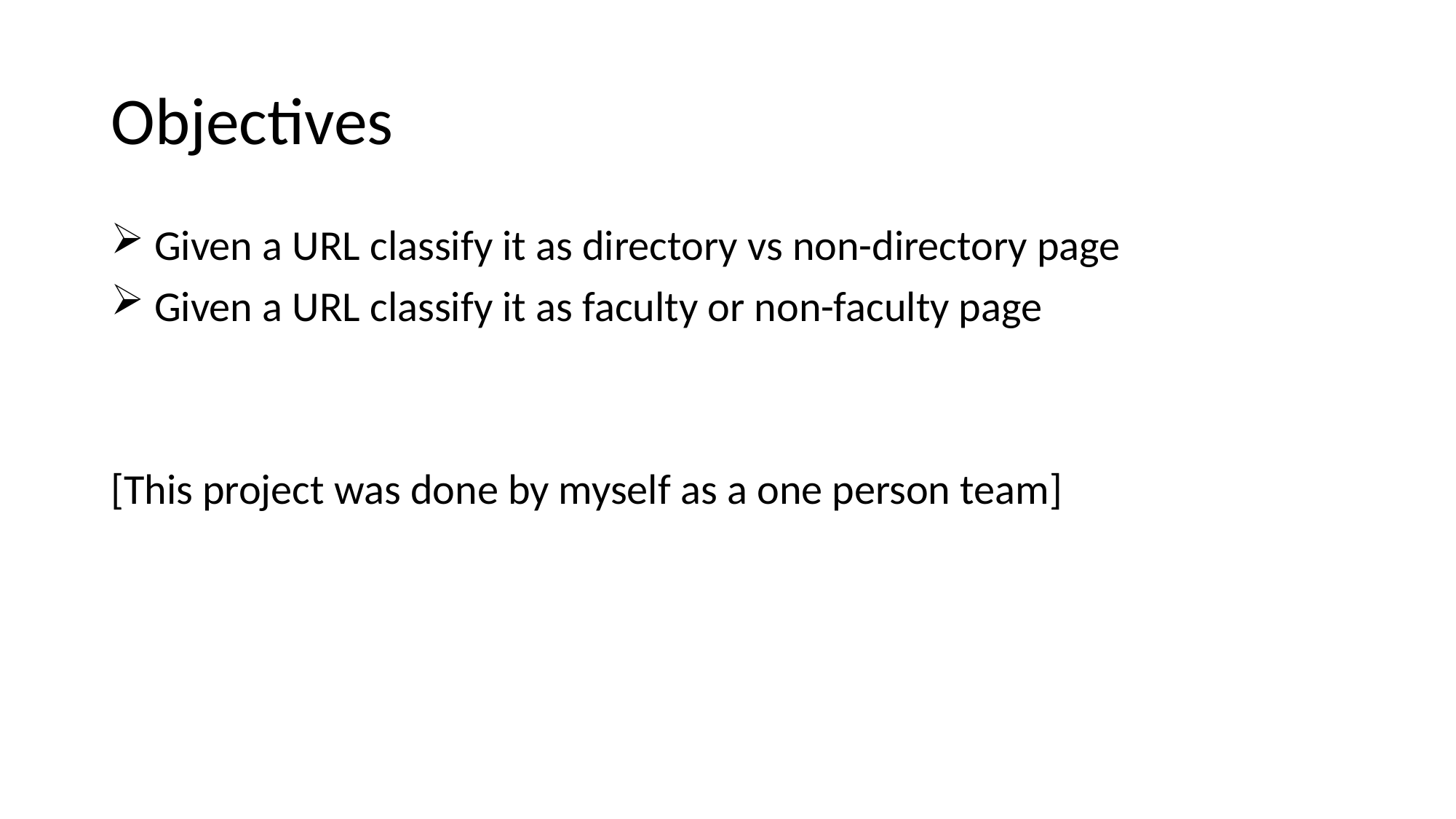

# Objectives
 Given a URL classify it as directory vs non-directory page
 Given a URL classify it as faculty or non-faculty page

[This project was done by myself as a one person team]